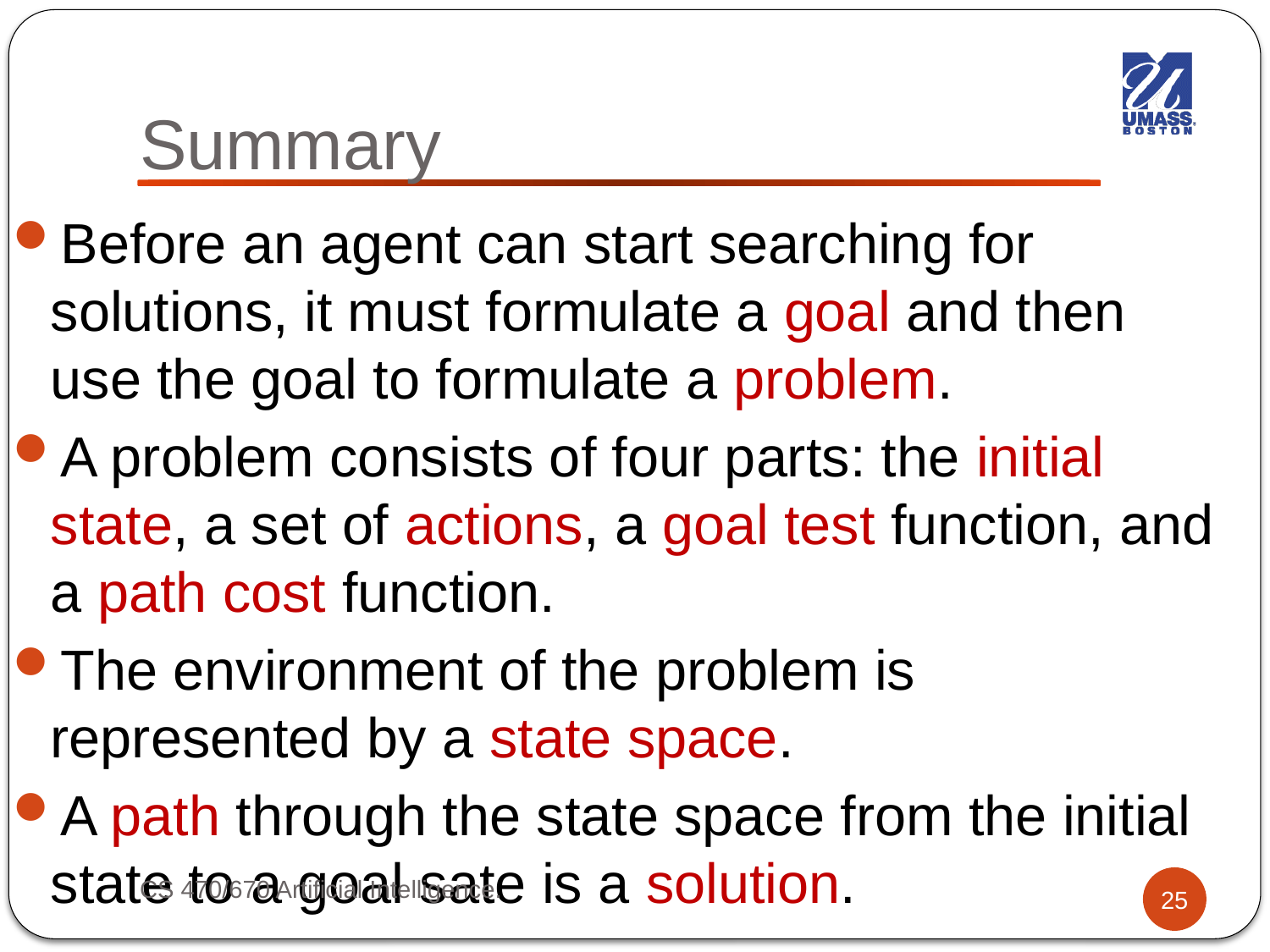

# Summary
Before an agent can start searching for solutions, it must formulate a goal and then use the goal to formulate a problem.
A problem consists of four parts: the initial state, a set of actions, a goal test function, and a path cost function.
The environment of the problem is represented by a state space.
A path through the state space from the initial state to a goal sate is a solution.

CS 470/670 Artificial Intelligence.

25